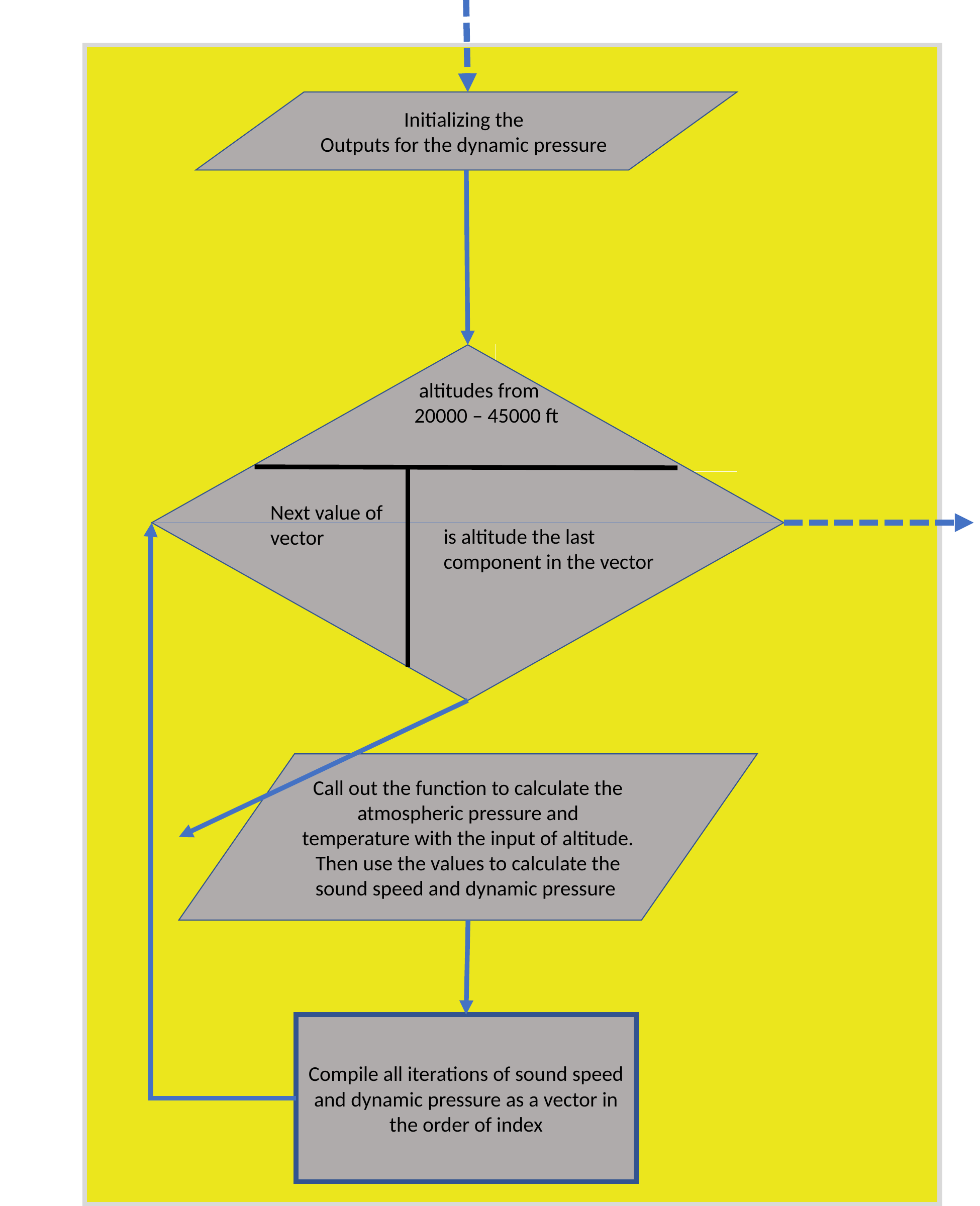

Initializing the
Outputs for the dynamic pressure

 altitudes from 20000 – 45000 ft
Next value of vector
is altitude the last component in the vector
Call out the function to calculate the atmospheric pressure and temperature with the input of altitude. Then use the values to calculate the sound speed and dynamic pressure
Compile all iterations of sound speed and dynamic pressure as a vector in the order of index